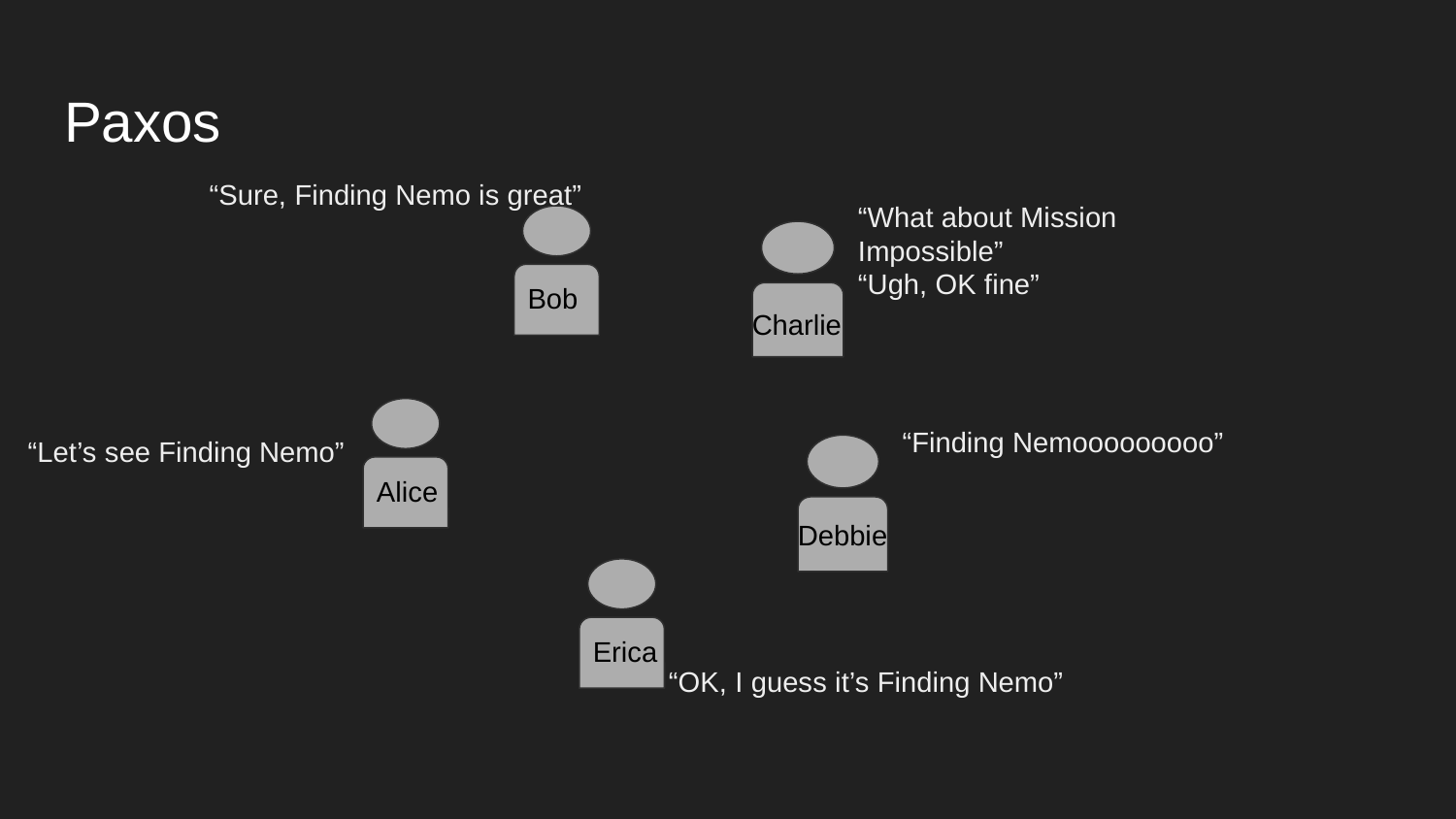

# Paxos
“Sure, Finding Nemo is great”
“What about Mission Impossible”

“Ugh, OK fine”
Bob
Charlie

“Finding Nemooooooooo”
“Let’s see Finding Nemo”

Alice
Debbie

Erica
“OK, I guess it’s Finding Nemo”